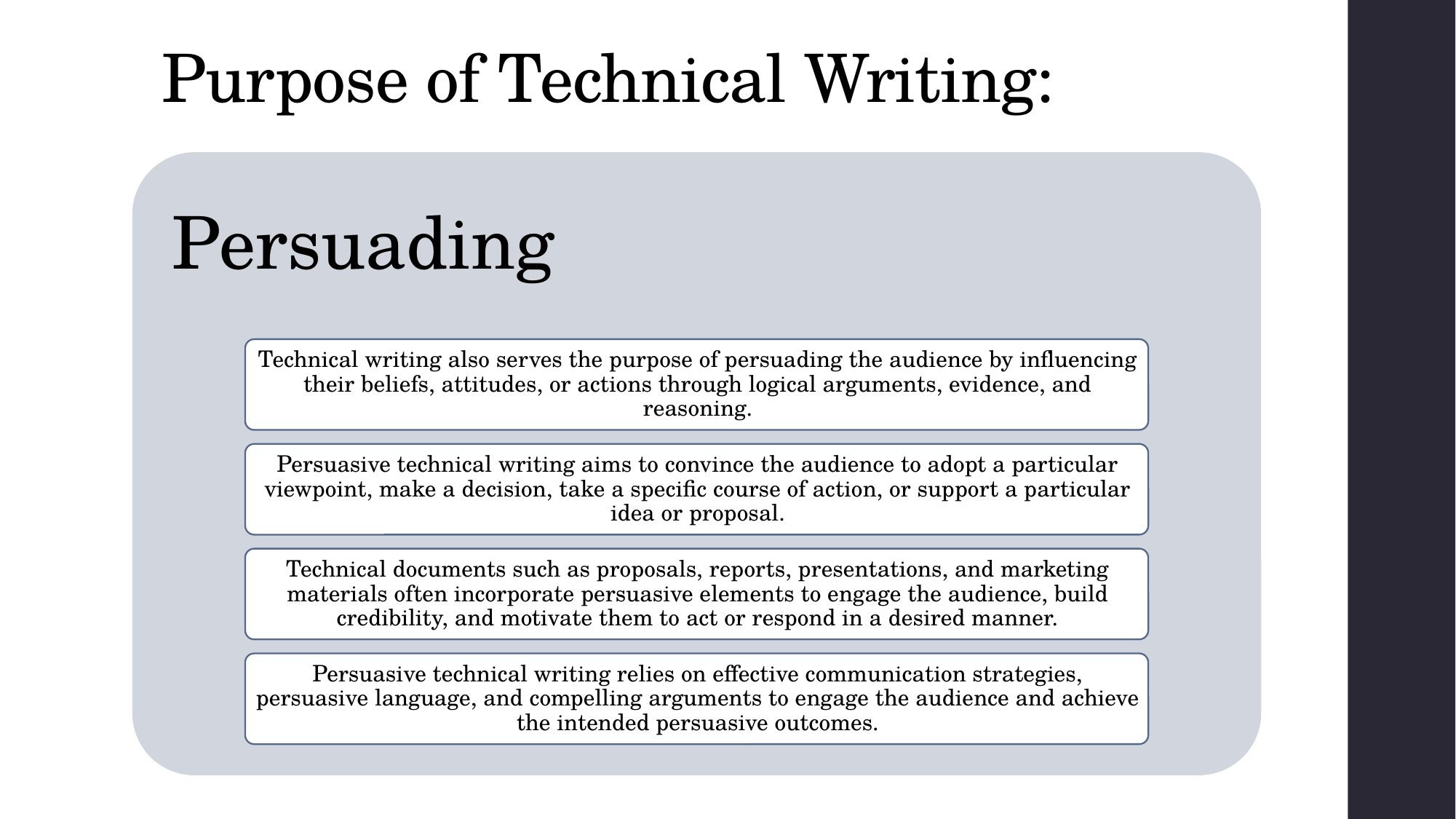

# Purpose of Technical Writing:
Persuading
Technical writing also serves the purpose of persuading the audience by influencing their beliefs, attitudes, or actions through logical arguments, evidence, and reasoning.
Persuasive technical writing aims to convince the audience to adopt a particular viewpoint, make a decision, take a specific course of action, or support a particular idea or proposal.
Technical documents such as proposals, reports, presentations, and marketing materials often incorporate persuasive elements to engage the audience, build credibility, and motivate them to act or respond in a desired manner.
Persuasive technical writing relies on effective communication strategies, persuasive language, and compelling arguments to engage the audience and achieve the intended persuasive outcomes.